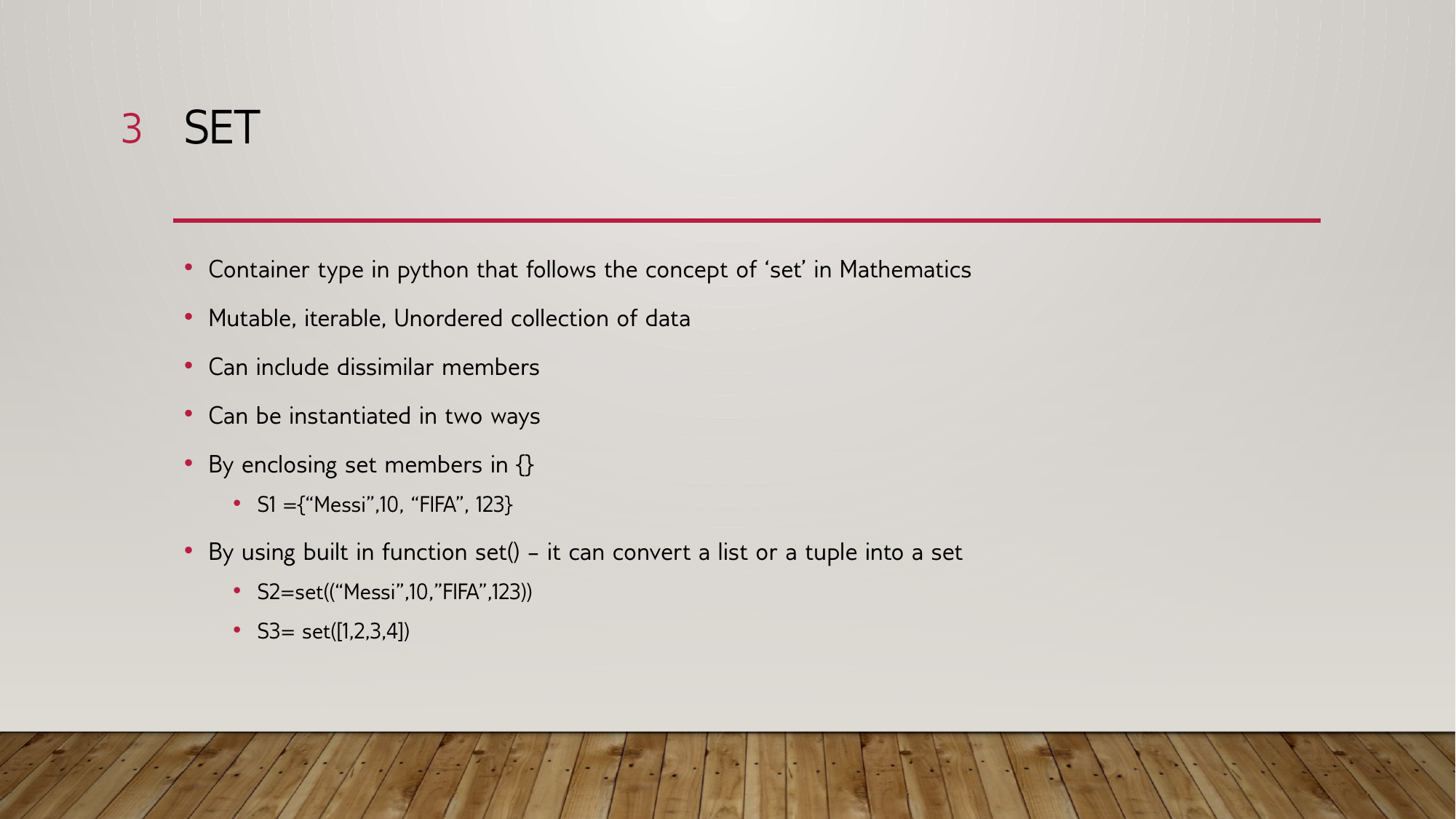

3
# SET
Container type in python that follows the concept of ‘set’ in Mathematics
Mutable, iterable, Unordered collection of data
Can include dissimilar members
Can be instantiated in two ways
By enclosing set members in {}
S1 ={“Messi”,10, “FIFA”, 123}
By using built in function set() – it can convert a list or a tuple into a set
S2=set((“Messi”,10,”FIFA”,123))
S3= set([1,2,3,4])